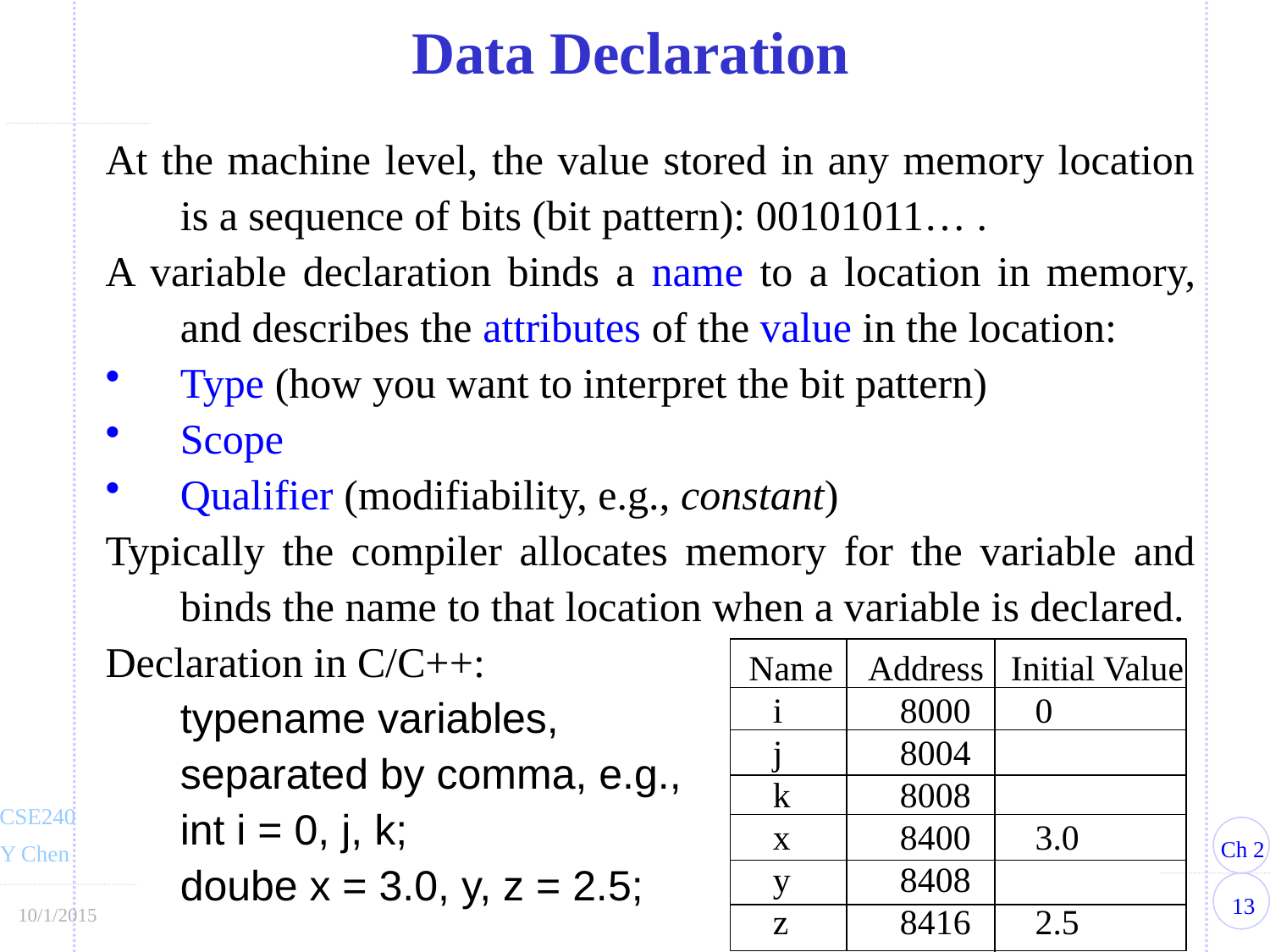

Data Declaration
At the machine level, the value stored in any memory location is a sequence of bits (bit pattern): 00101011… .
A variable declaration binds a name to a location in memory, and describes the attributes of the value in the location:
Type (how you want to interpret the bit pattern)
Scope
Qualifier (modifiability, e.g., constant)
Typically the compiler allocates memory for the variable and binds the name to that location when a variable is declared.
Declaration in C/C++:
	typename variables,
	separated by comma, e.g.,
	int i = 0, j, k;
	doube x = 3.0, y, z = 2.5;
Name	Address	Initial Value
	i	8000	0
	j	8004
	k	8008
	x	8400	3.0
	y	8408
	z	8416	2.5